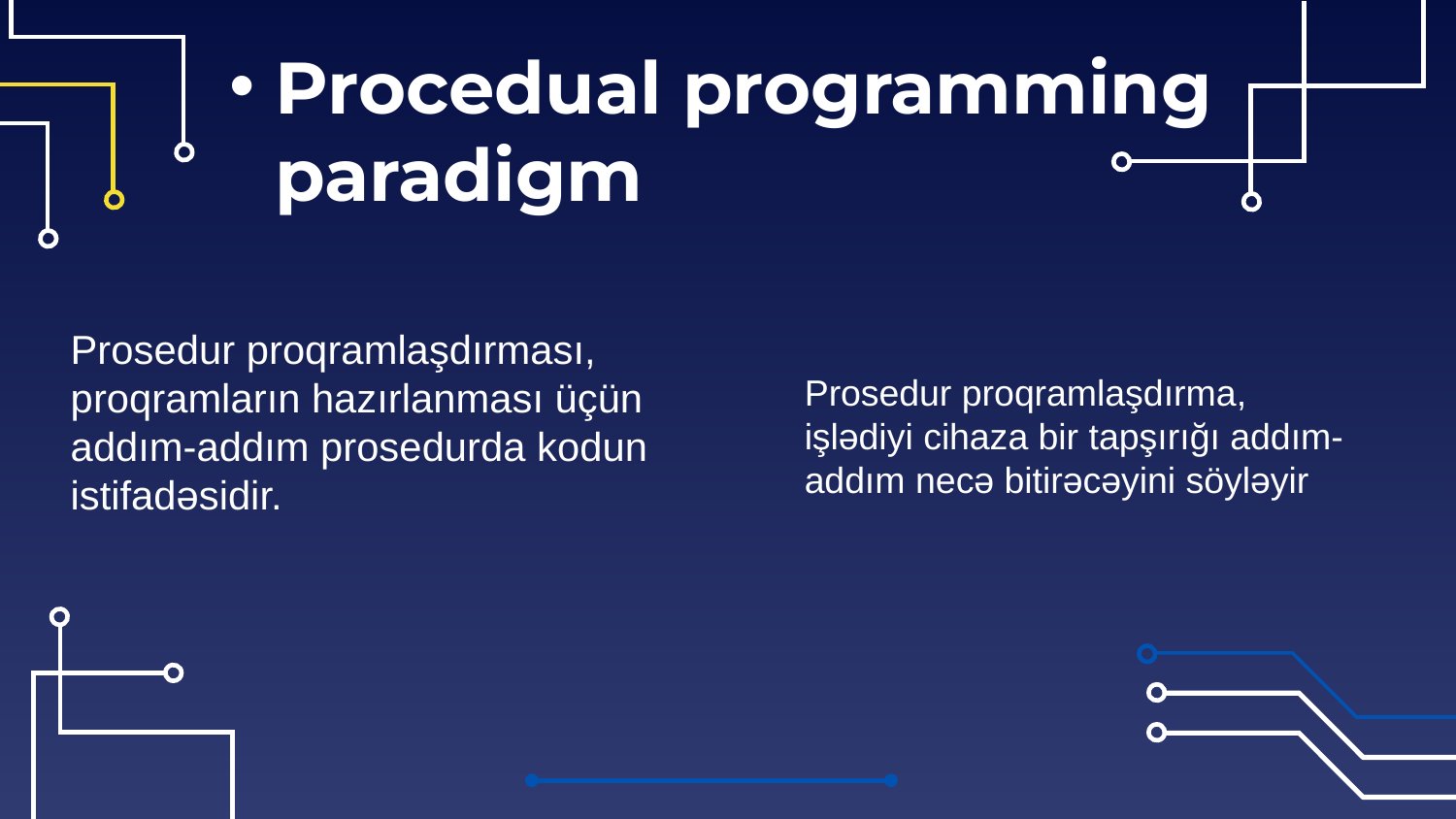

# Procedual programming paradigm
Prosedur proqramlaşdırması, proqramların hazırlanması üçün addım-addım prosedurda kodun istifadəsidir.
Prosedur proqramlaşdırma, işlədiyi cihaza bir tapşırığı addım-addım necə bitirəcəyini söyləyir